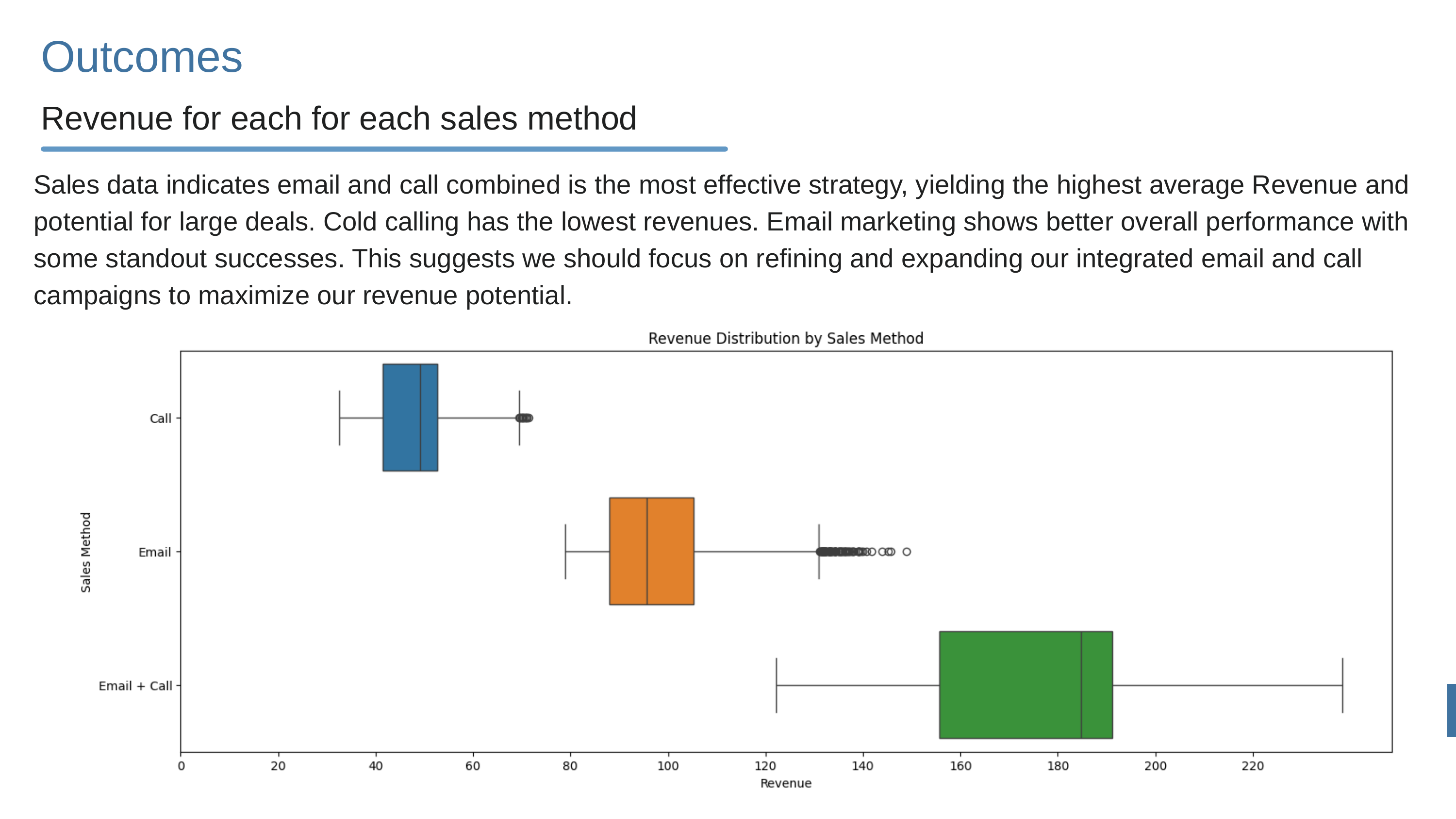

Outcomes
Revenue for each for each sales method

Sales data indicates email and call combined is the most effective strategy, yielding the highest average Revenue and potential for large deals. Cold calling has the lowest revenues. Email marketing shows better overall performance with some standout successes. This suggests we should focus on refining and expanding our integrated email and call campaigns to maximize our revenue potential.